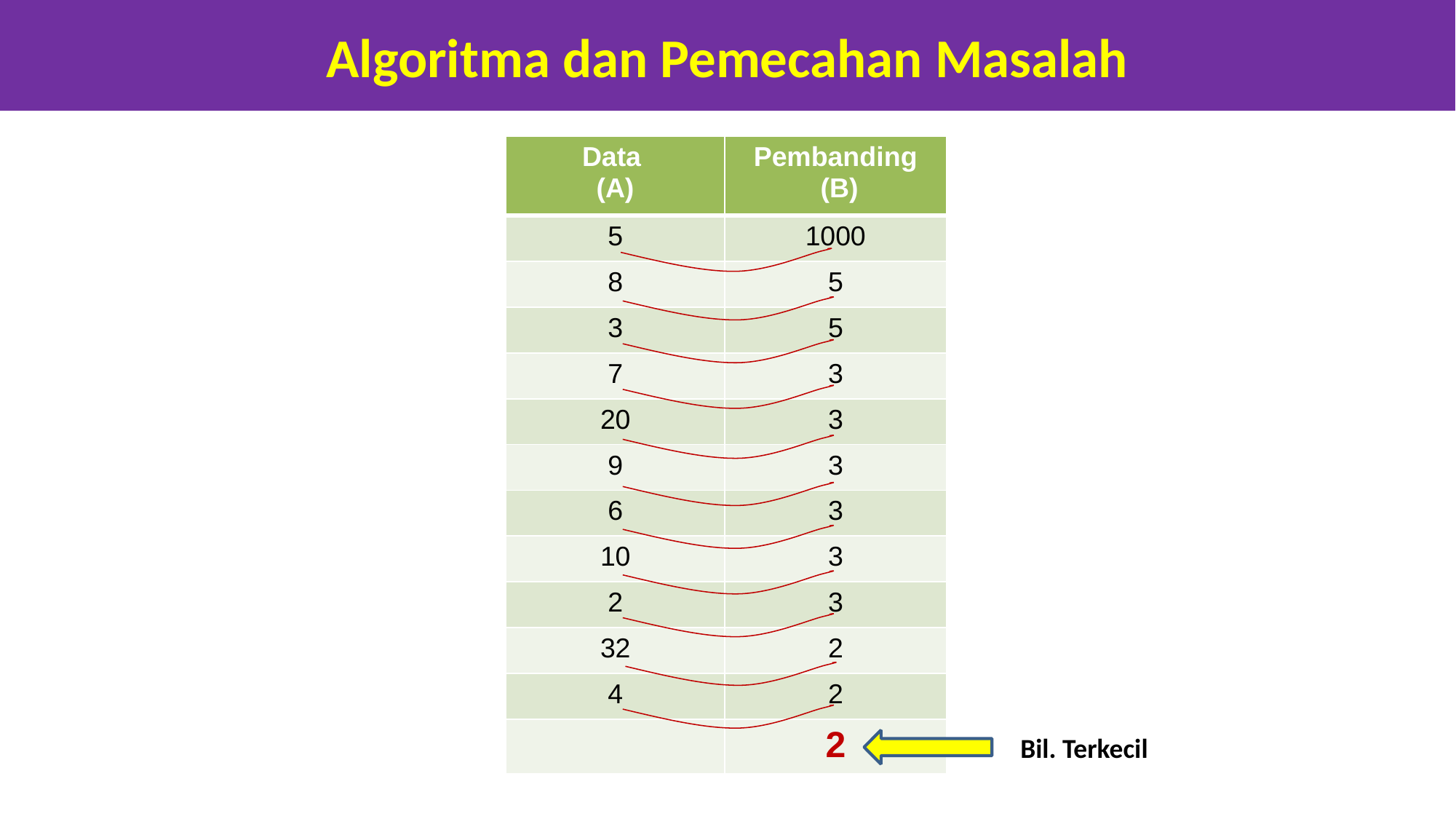

Algoritma dan Pemecahan Masalah
| Data (A) | Pembanding (B) |
| --- | --- |
| 5 | 1000 |
| 8 | 5 |
| 3 | 5 |
| 7 | 3 |
| 20 | 3 |
| 9 | 3 |
| 6 | 3 |
| 10 | 3 |
| 2 | 3 |
| 32 | 2 |
| 4 | 2 |
|  | 2 |

Bil. Terkecil